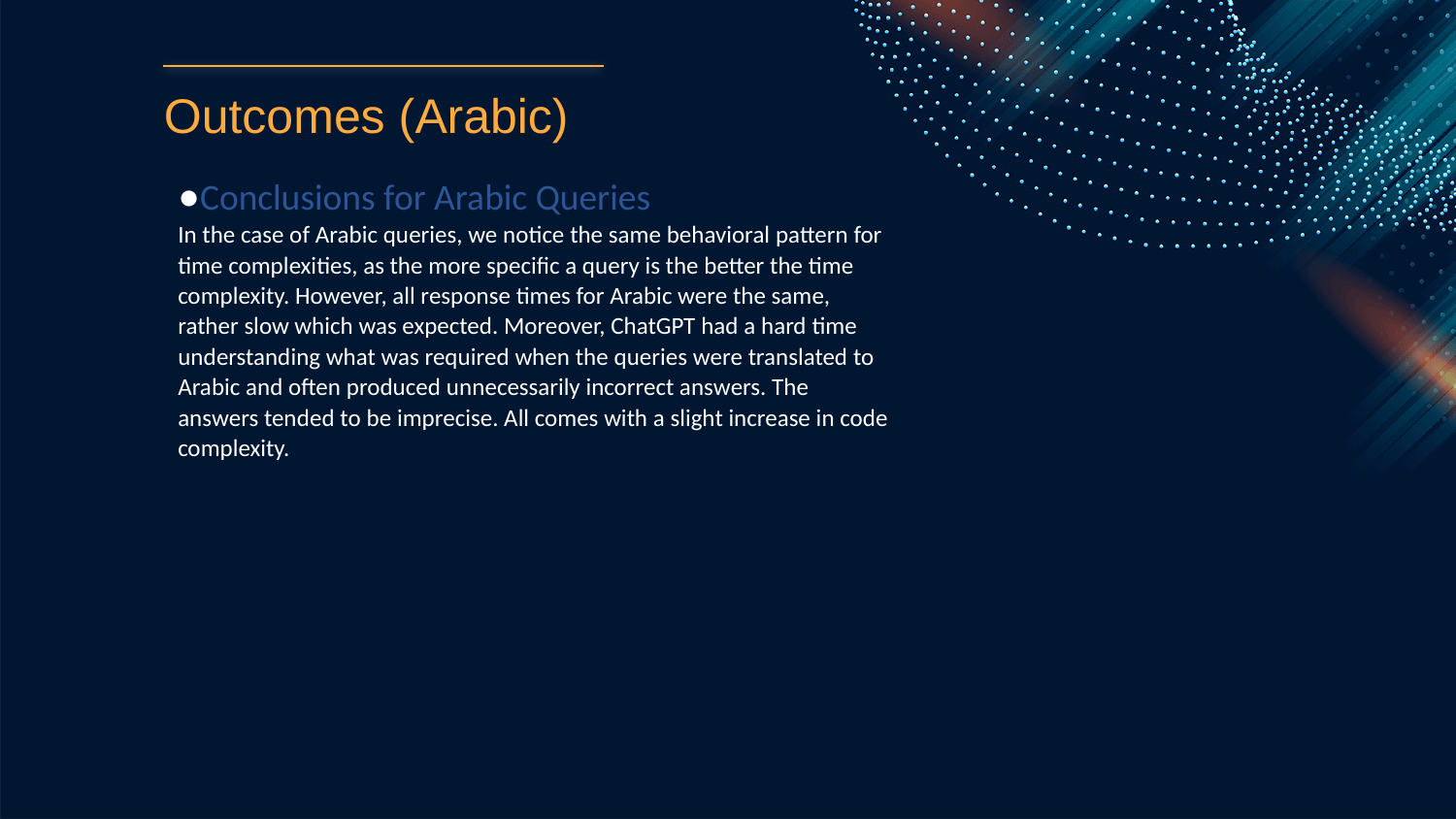

# Outcomes (Arabic)
Conclusions for Arabic Queries
In the case of Arabic queries, we notice the same behavioral pattern for time complexities, as the more specific a query is the better the time complexity. However, all response times for Arabic were the same, rather slow which was expected. Moreover, ChatGPT had a hard time understanding what was required when the queries were translated to Arabic and often produced unnecessarily incorrect answers. The answers tended to be imprecise. All comes with a slight increase in code complexity.